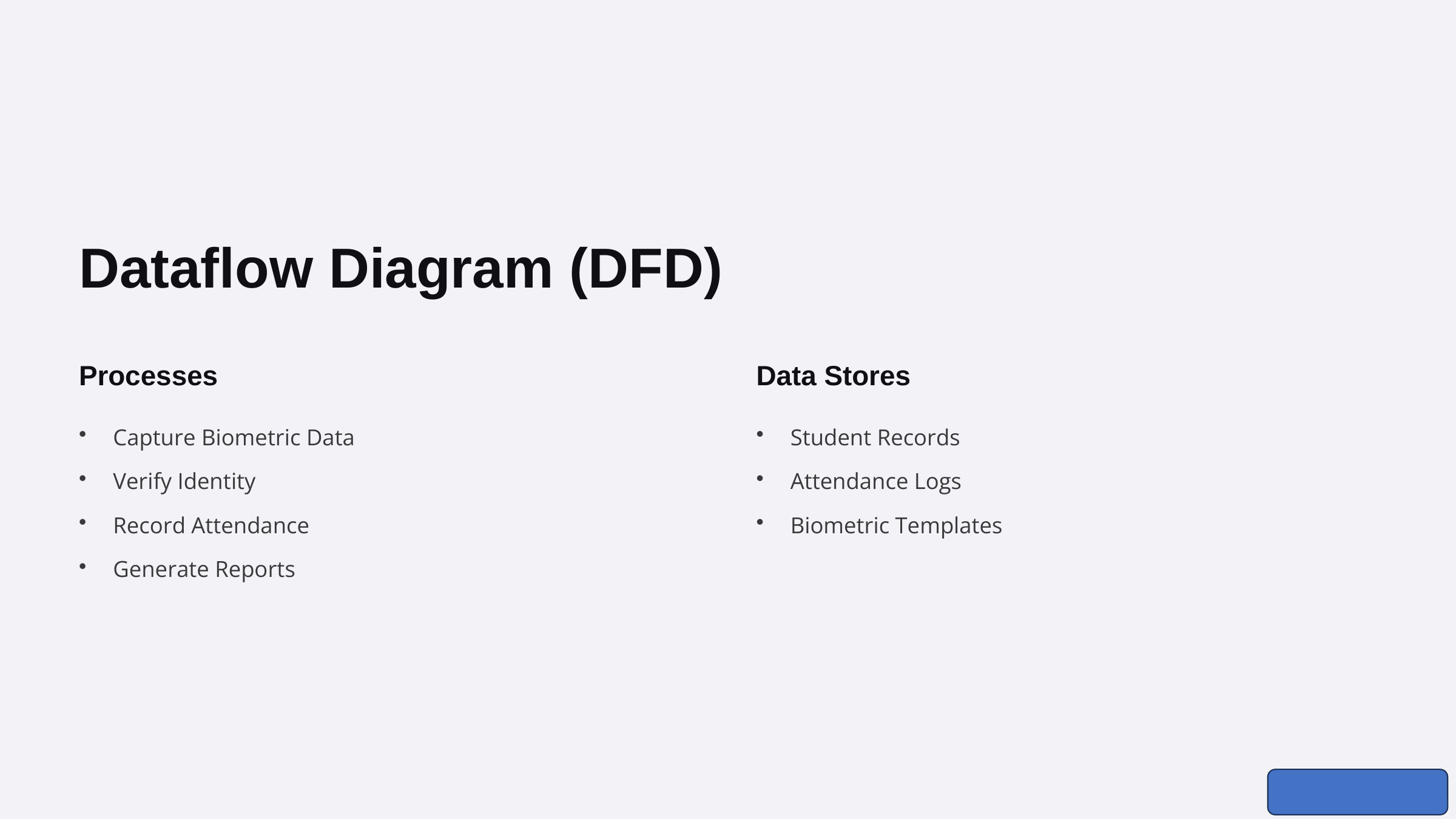

Dataflow Diagram (DFD)
Processes
Data Stores
Capture Biometric Data
Student Records
Verify Identity
Attendance Logs
Record Attendance
Biometric Templates
Generate Reports